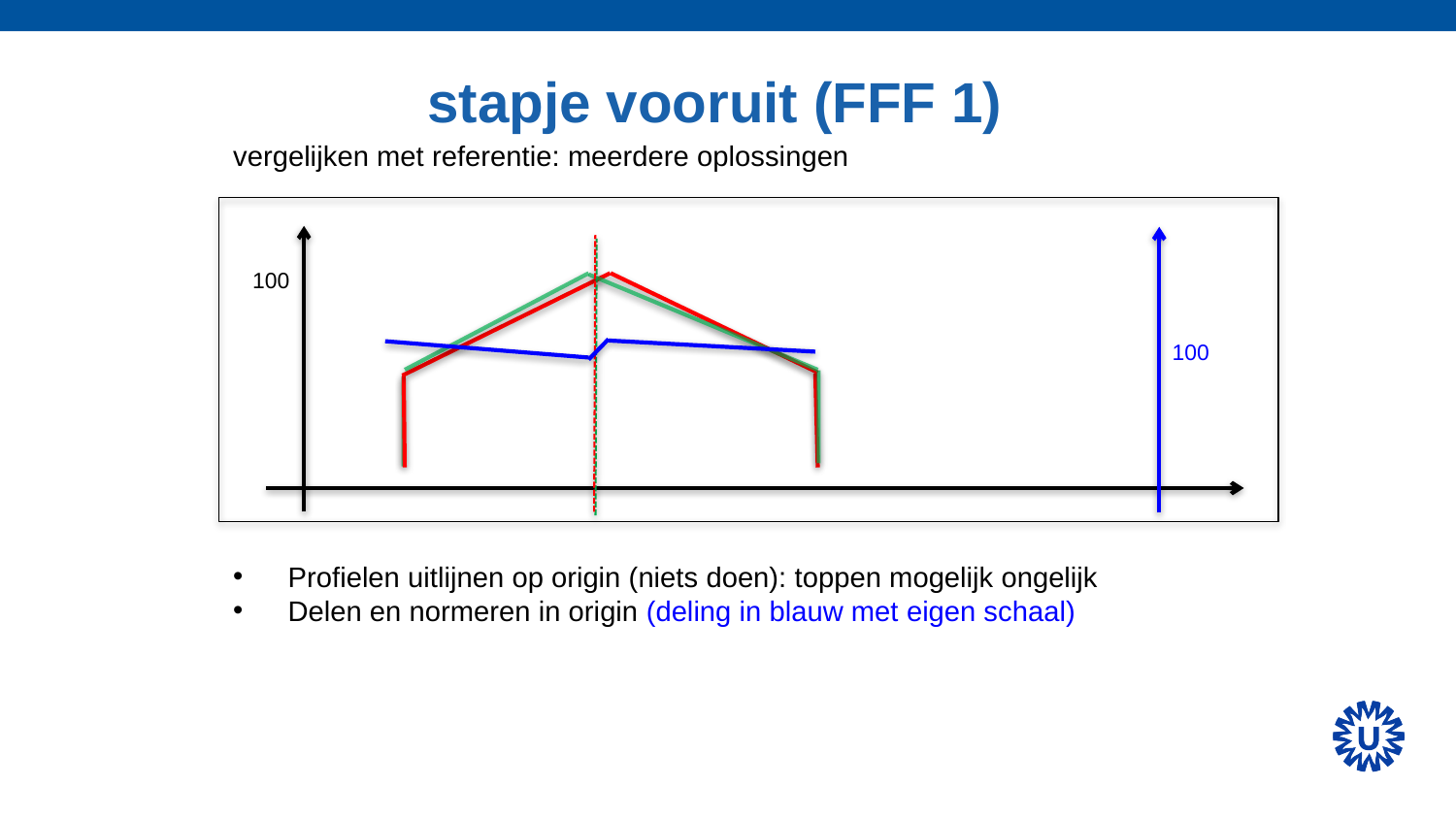

# Introductie (5)
stapje vooruit (FFF 1)
vergelijken met referentie: meerdere oplossingen

100
100
Profielen uitlijnen op origin (niets doen): toppen mogelijk ongelijk
Delen en normeren in origin (deling in blauw met eigen schaal)